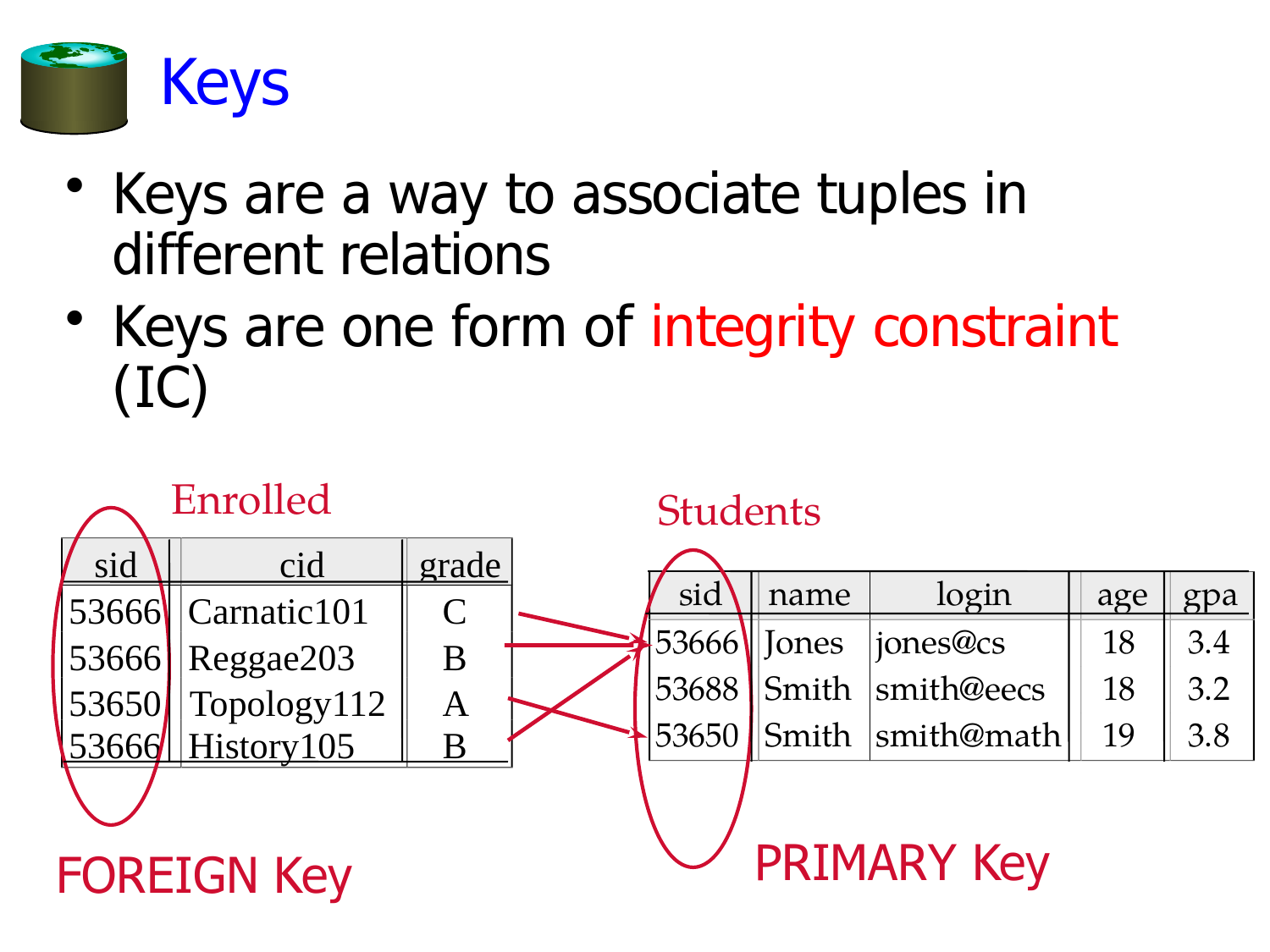

# Keys
Keys are a way to associate tuples in different relations
Keys are one form of integrity constraint (IC)

Enrolled
Students

sid
cid
grade

sid

name

login

age

gpa

53666
Carnatic101
C

53666

Jones

jones@cs

18

3.4

53666
Reggae203
B

53688

Smith

smith@eecs

18

3.2

53650
Topology112
A

53650
Smith
smith@math
19
3.8

53666
History105
B

PRIMARY Key
FOREIGN Key